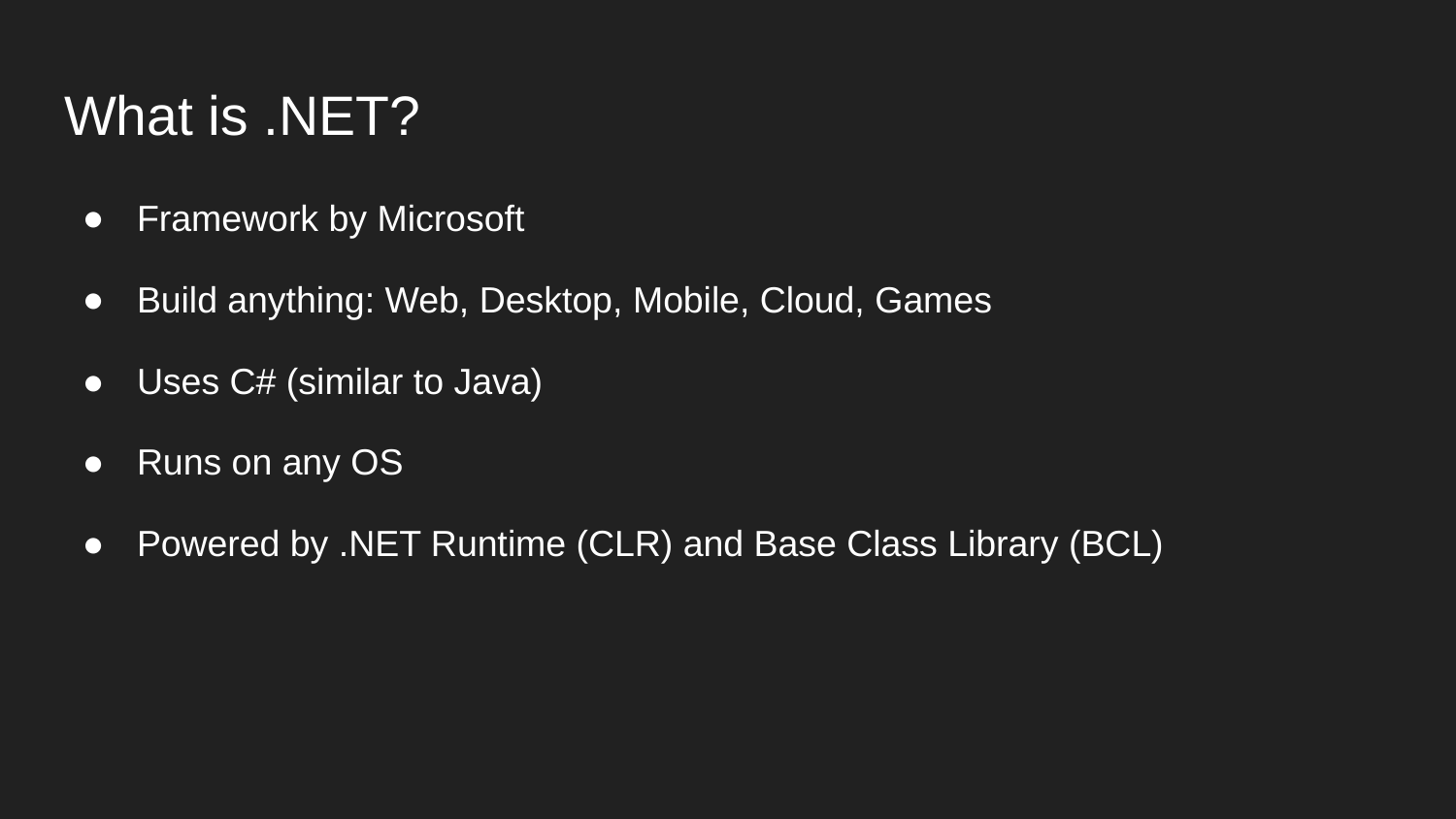

# What is .NET?
Framework by Microsoft

Build anything: Web, Desktop, Mobile, Cloud, Games

Uses C# (similar to Java)

Runs on any OS

Powered by .NET Runtime (CLR) and Base Class Library (BCL)